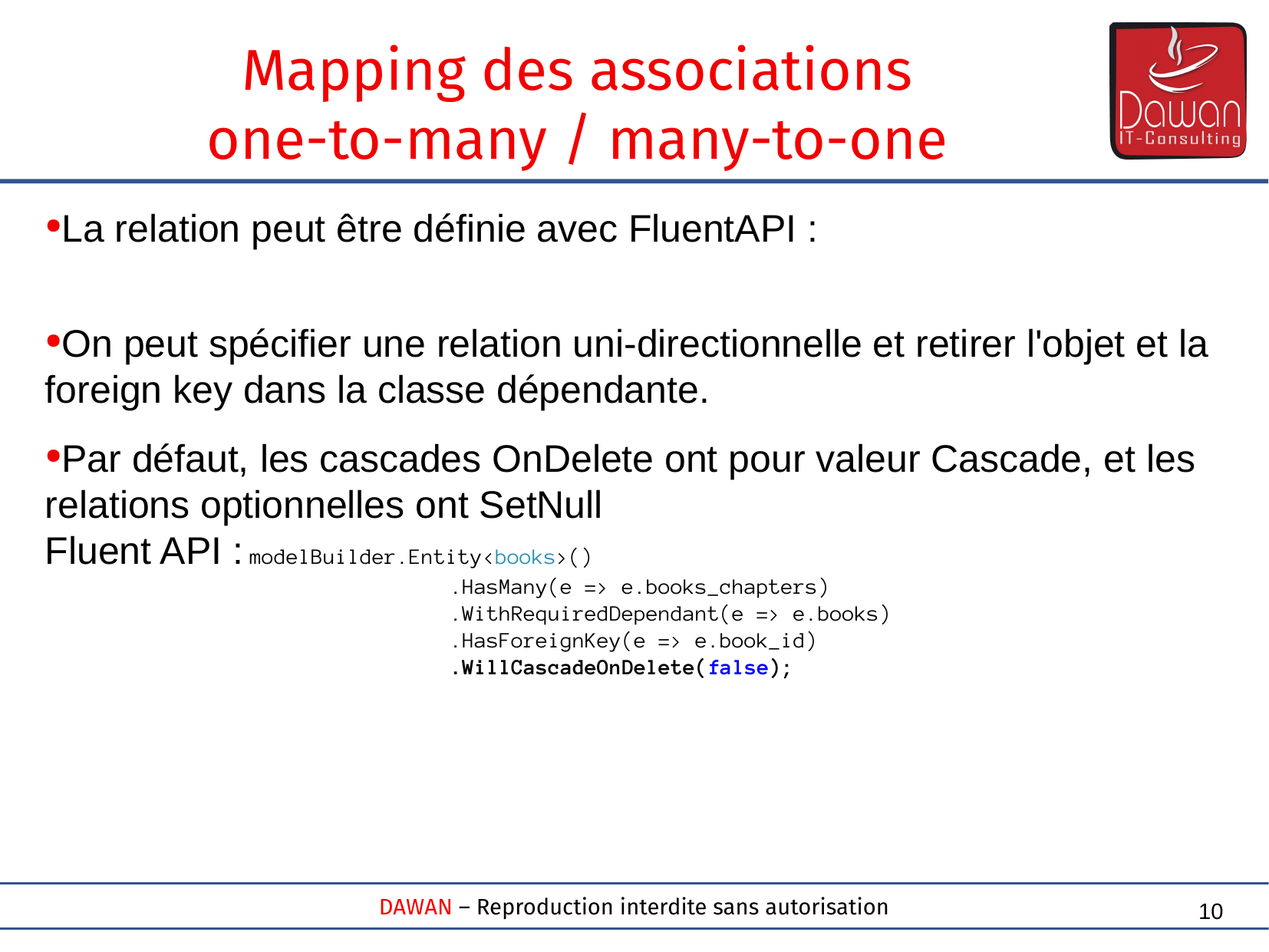

Mapping des associations
one-to-many / many-to-one
La relation peut être définie avec FluentAPI :
On peut spécifier une relation uni-directionnelle et retirer l'objet et la foreign key dans la classe dépendante.
Par défaut, les cascades OnDelete ont pour valeur Cascade, et les relations optionnelles ont SetNull
Fluent API : modelBuilder.Entity<books>()
                                 .HasMany(e => e.books_chapters)
                                 .WithRequiredDependant(e => e.books)
                                 .HasForeignKey(e => e.book_id)
                                 .WillCascadeOnDelete(false);
10